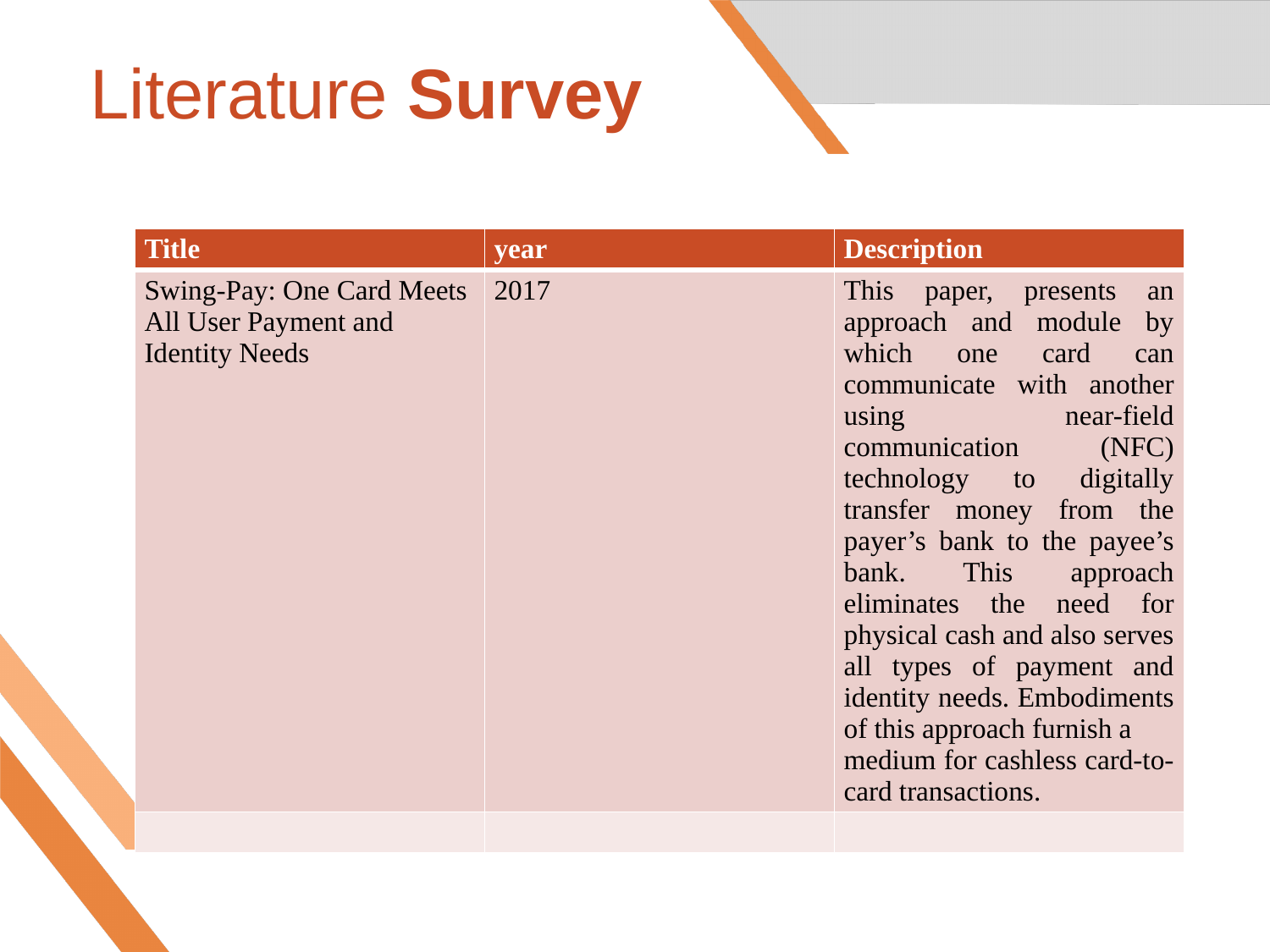

# Literature Survey
| Title | year | Description |
| --- | --- | --- |
| Swing-Pay: One Card Meets All User Payment and Identity Needs | 2017 | This paper, presents an approach and module by which one card can communicate with another using near-field communication (NFC) technology to digitally transfer money from the payer’s bank to the payee’s bank. This approach eliminates the need for physical cash and also serves all types of payment and identity needs. Embodiments of this approach furnish a medium for cashless card-to-card transactions. |
|  |  |  |